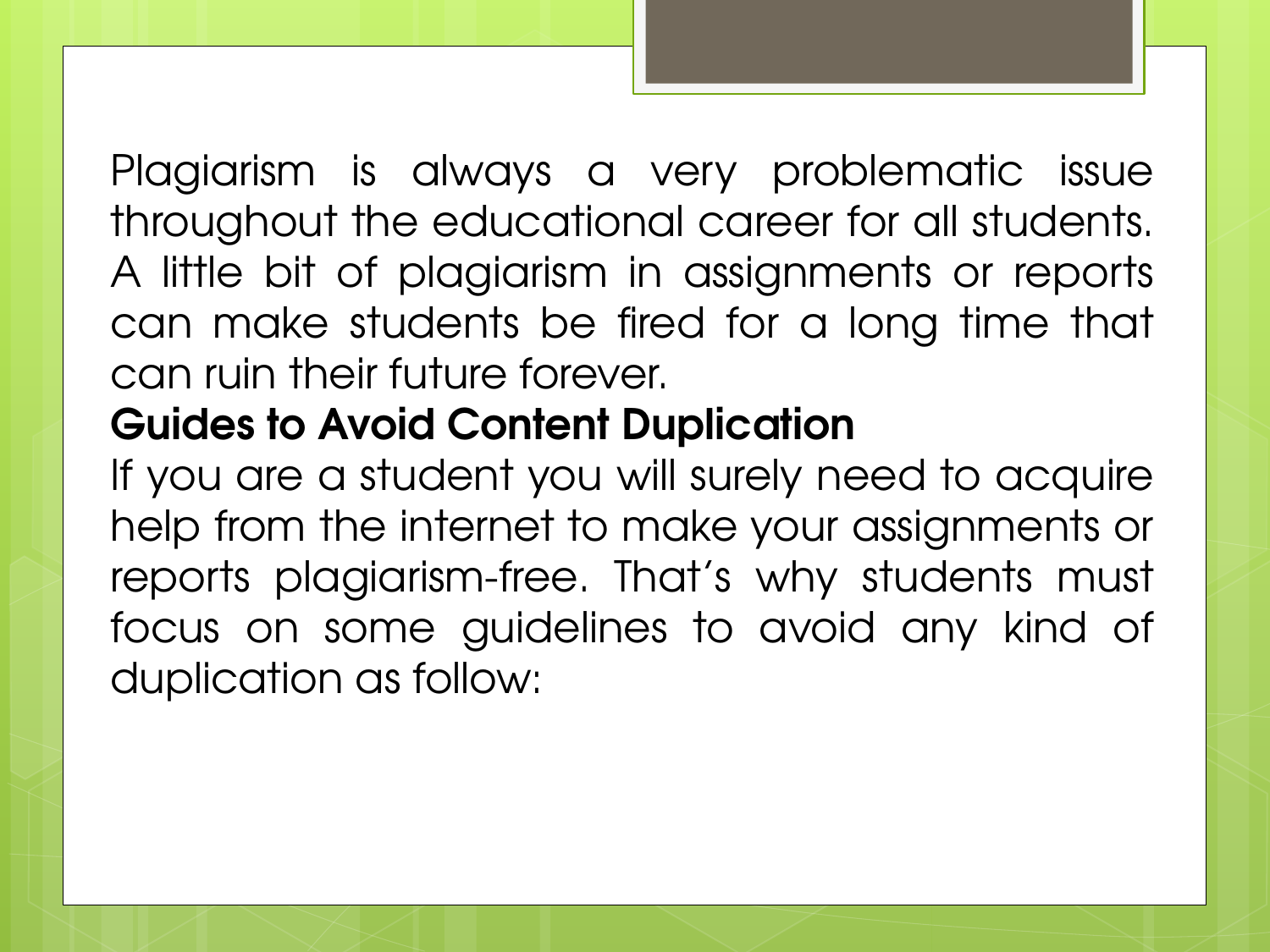

Plagiarism is always a very problematic issue throughout the educational career for all students. A little bit of plagiarism in assignments or reports can make students be fired for a long time that can ruin their future forever.
Guides to Avoid Content Duplication
If you are a student you will surely need to acquire help from the internet to make your assignments or reports plagiarism-free. That’s why students must focus on some guidelines to avoid any kind of duplication as follow: